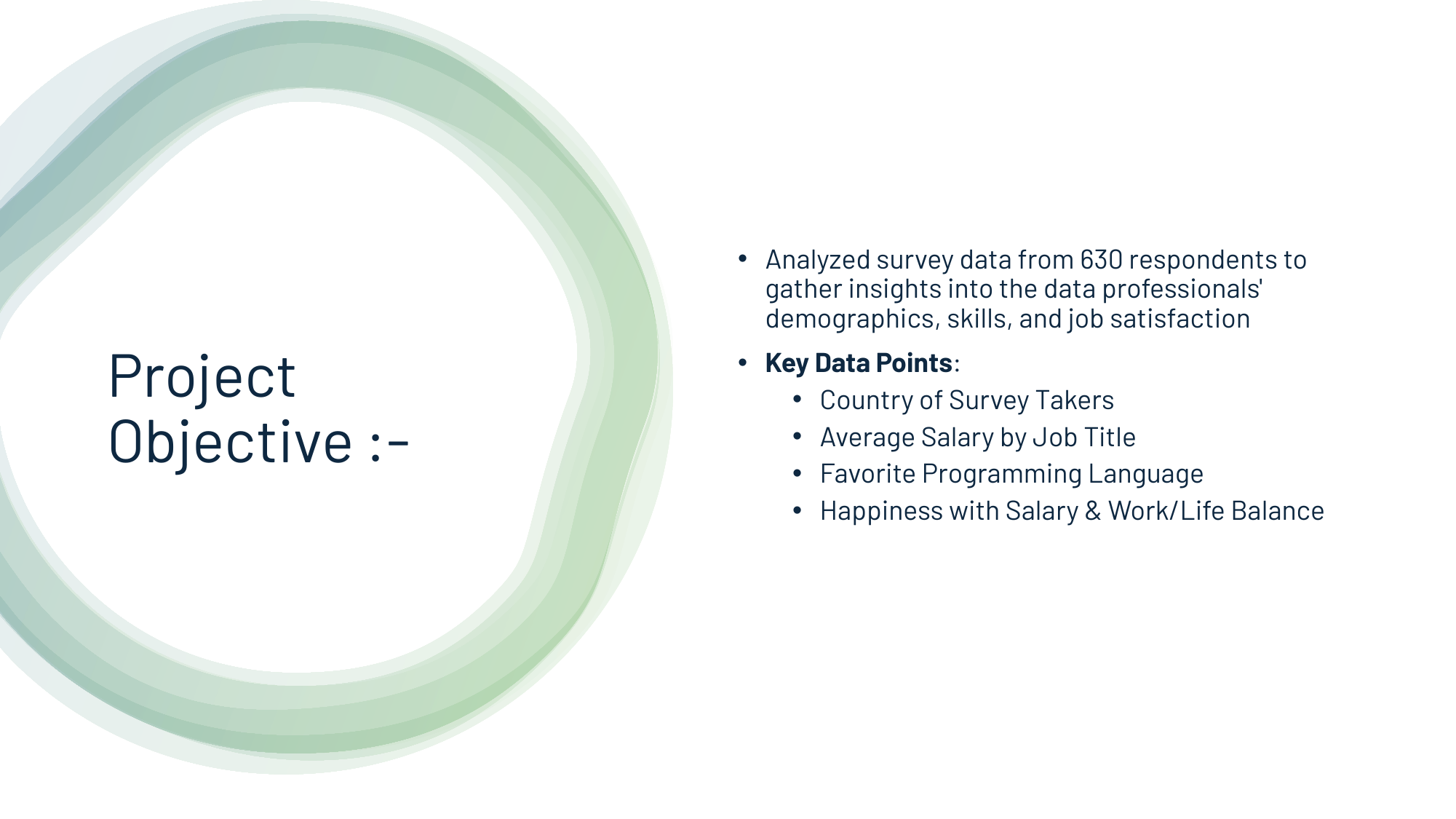

Analyzed survey data from 630 respondents to gather insights into the data professionals' demographics, skills, and job satisfaction
Key Data Points:
Country of Survey Takers
Average Salary by Job Title
Favorite Programming Language
Happiness with Salary & Work/Life Balance

# Project Objective :-